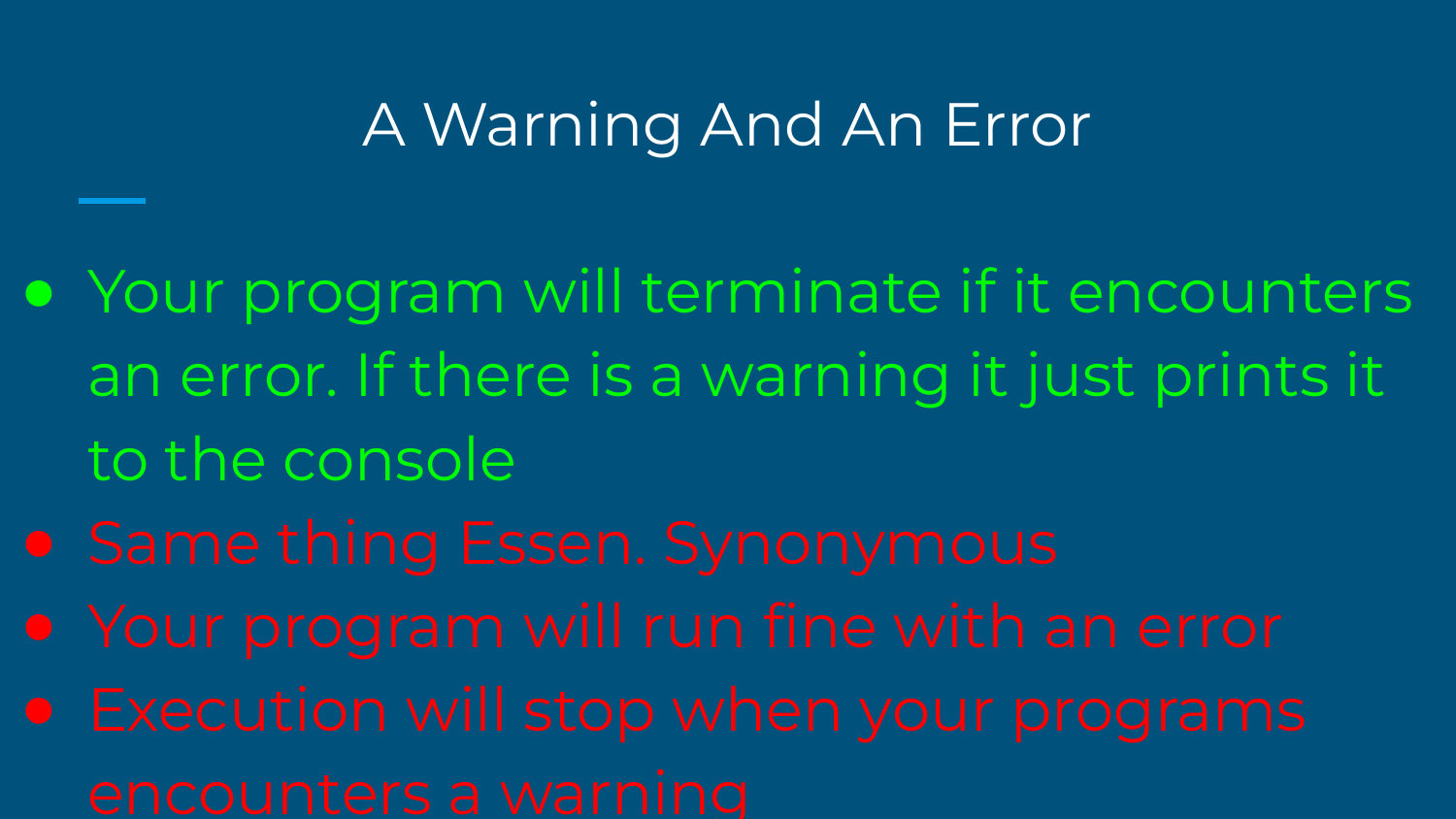

# A Warning And An Error
Your program will terminate if it encounters an error. If there is a warning it just prints it to the console
Same thing Essen. Synonymous
Your program will run fine with an error
Execution will stop when your programs encounters a warning